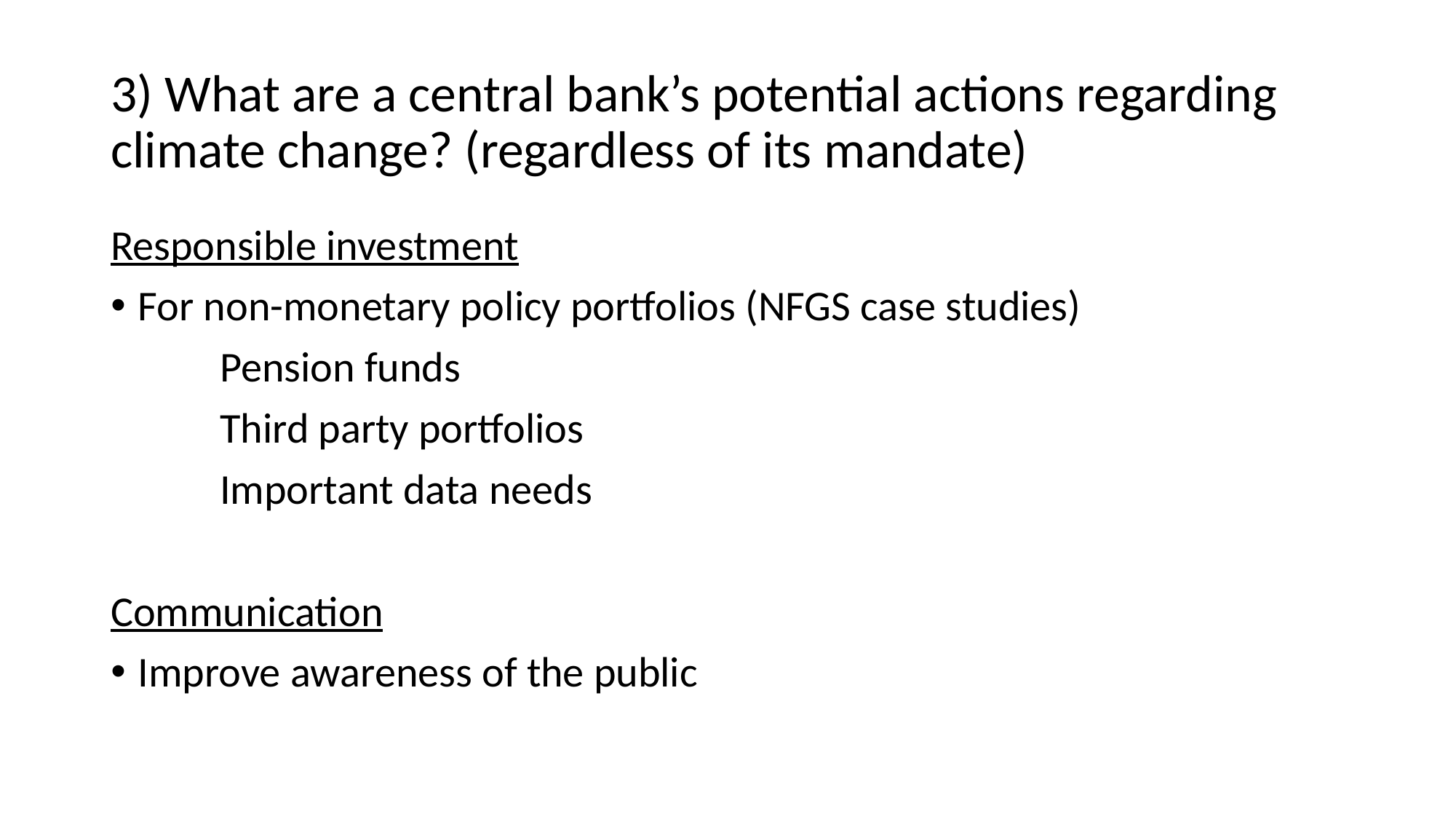

3) What are a central bank’s potential actions regarding climate change? (regardless of its mandate)
Responsible investment
For non-monetary policy portfolios (NFGS case studies)
	Pension funds
	Third party portfolios
	Important data needs

Communication
Improve awareness of the public